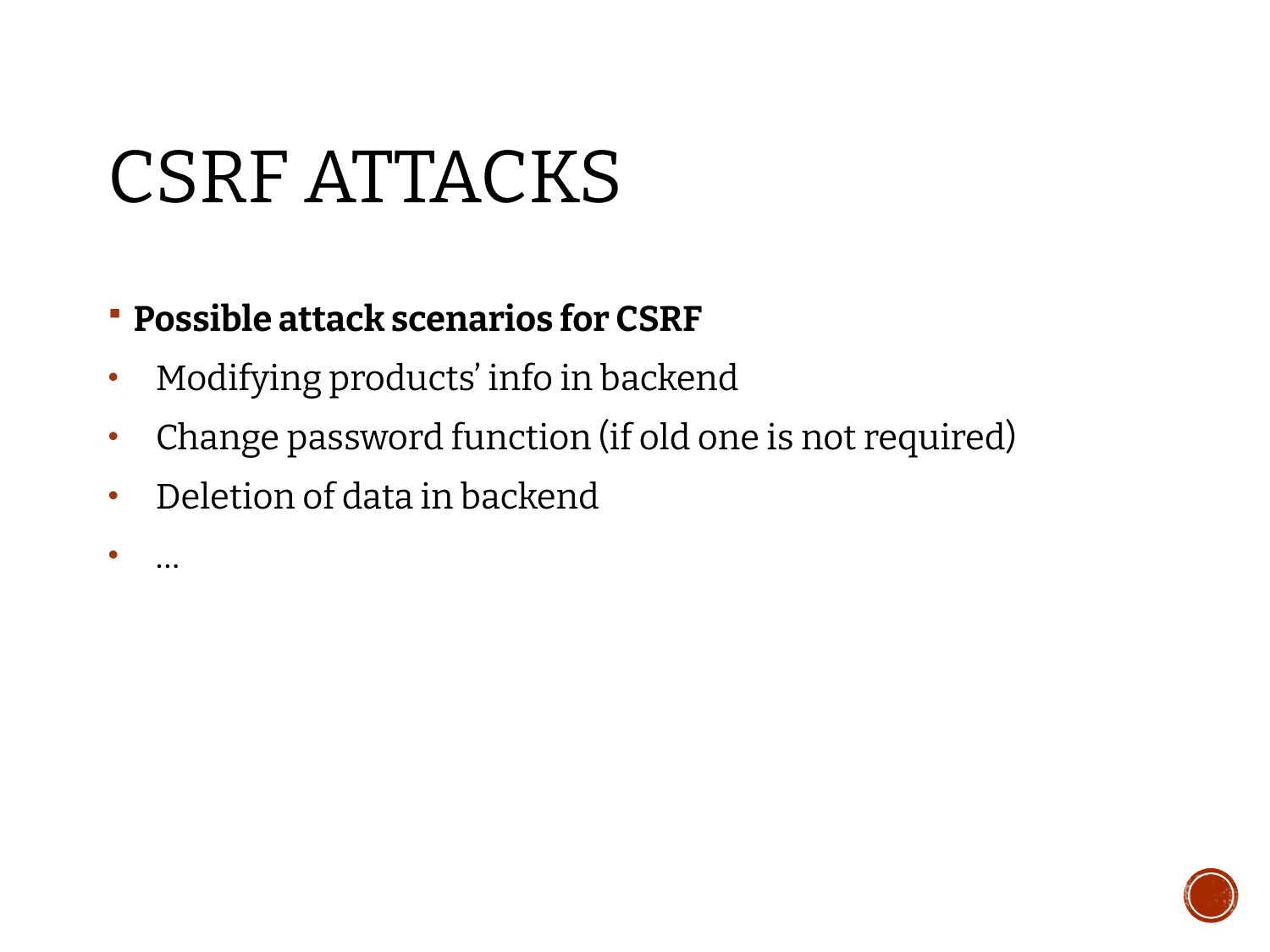

# csrf attacks
Possible attack scenarios for CSRF
Modifying products’ info in backend
Change password function (if old one is not required)
Deletion of data in backend
…